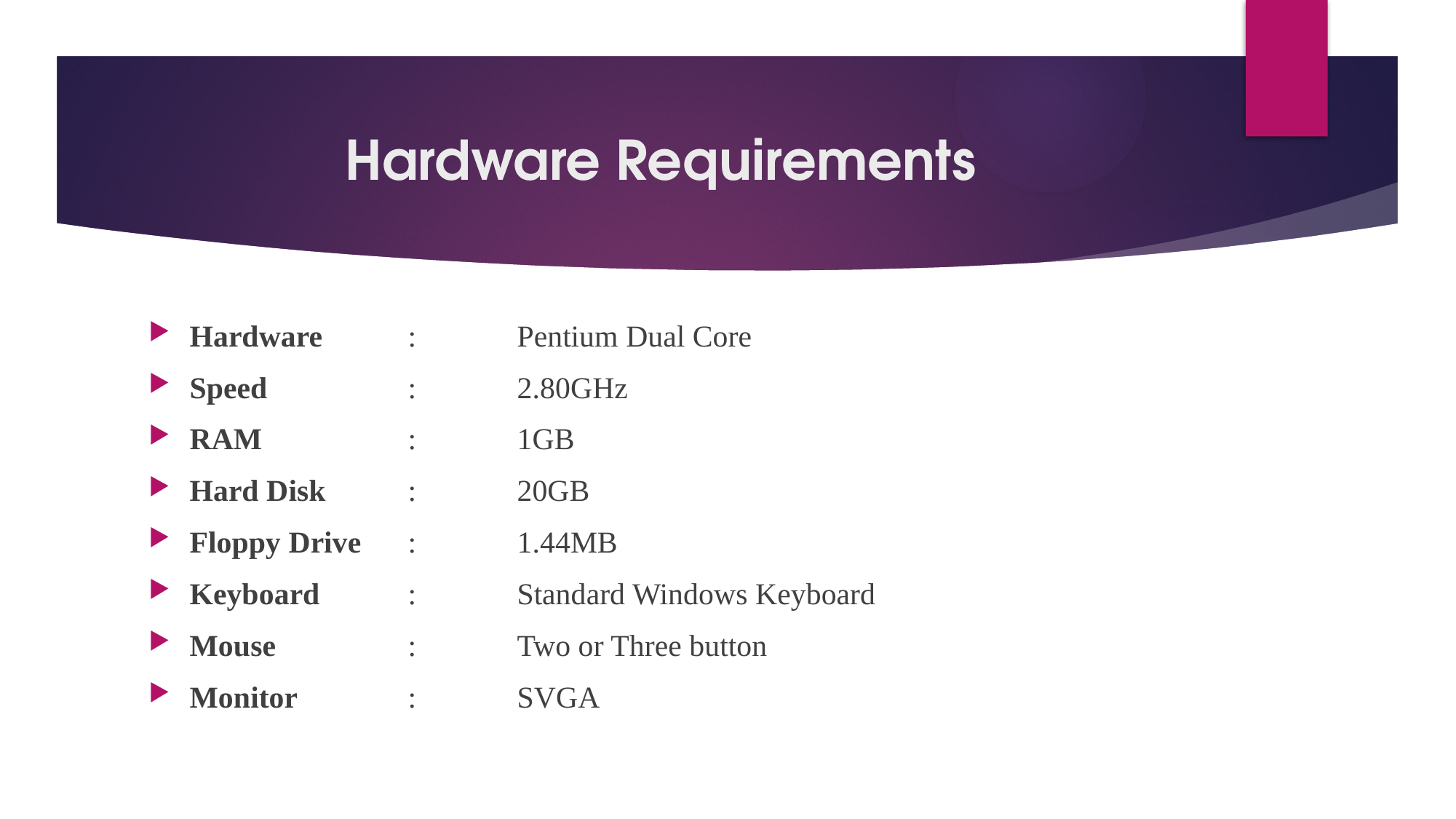

# Hardware Requirements
Hardware	:	Pentium Dual Core
Speed		:	2.80GHz
RAM		:	1GB
Hard Disk	:	20GB
Floppy Drive	:	1.44MB
Keyboard	:	Standard Windows Keyboard
Mouse		:	Two or Three button
Monitor		:	SVGA